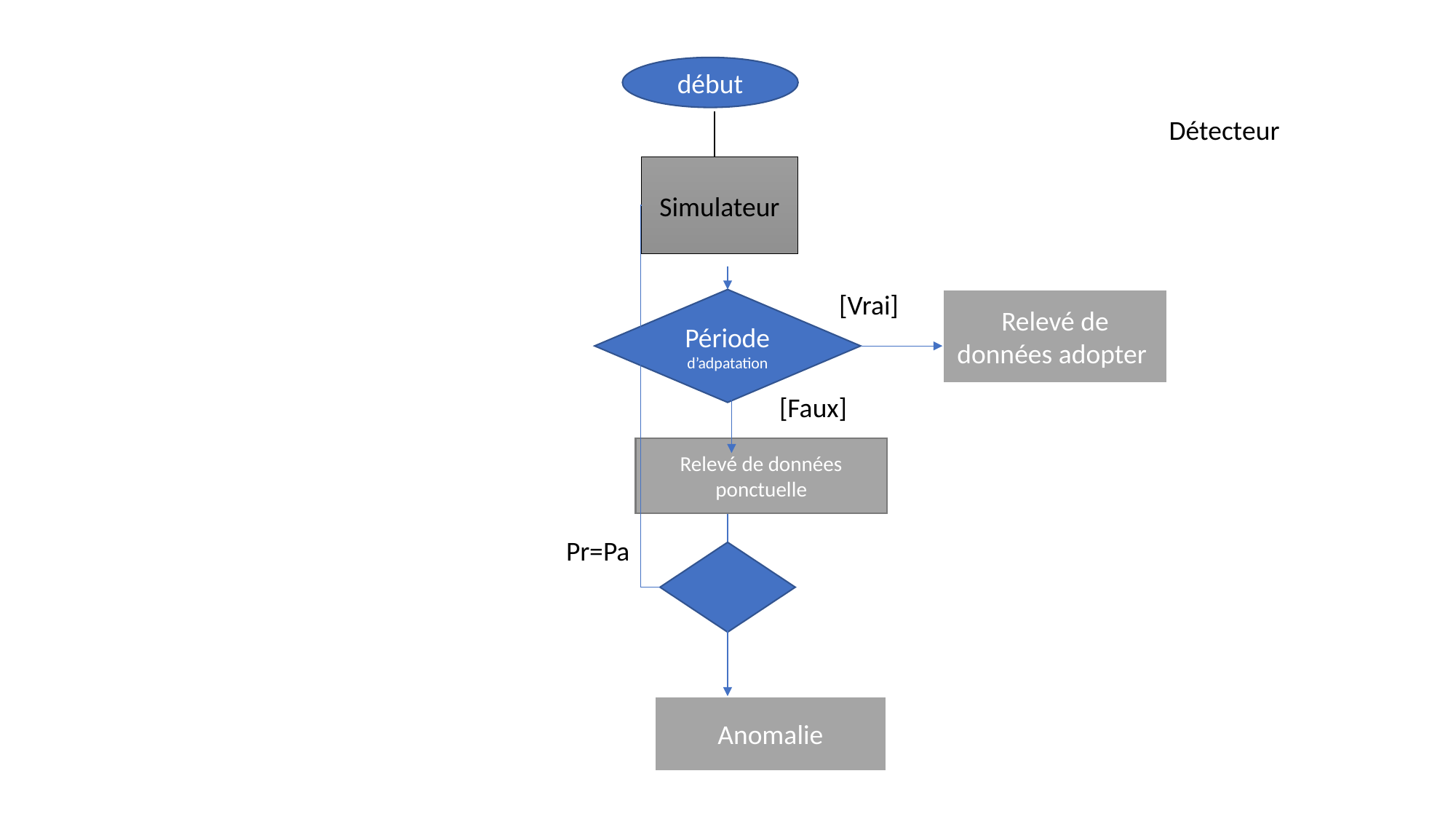

début
Détecteur
Simulateur
[Vrai]
Période d’adpatation
Relevé de données adopter
[Faux]
Relevé de données ponctuelle
Pr=Pa

Anomalie